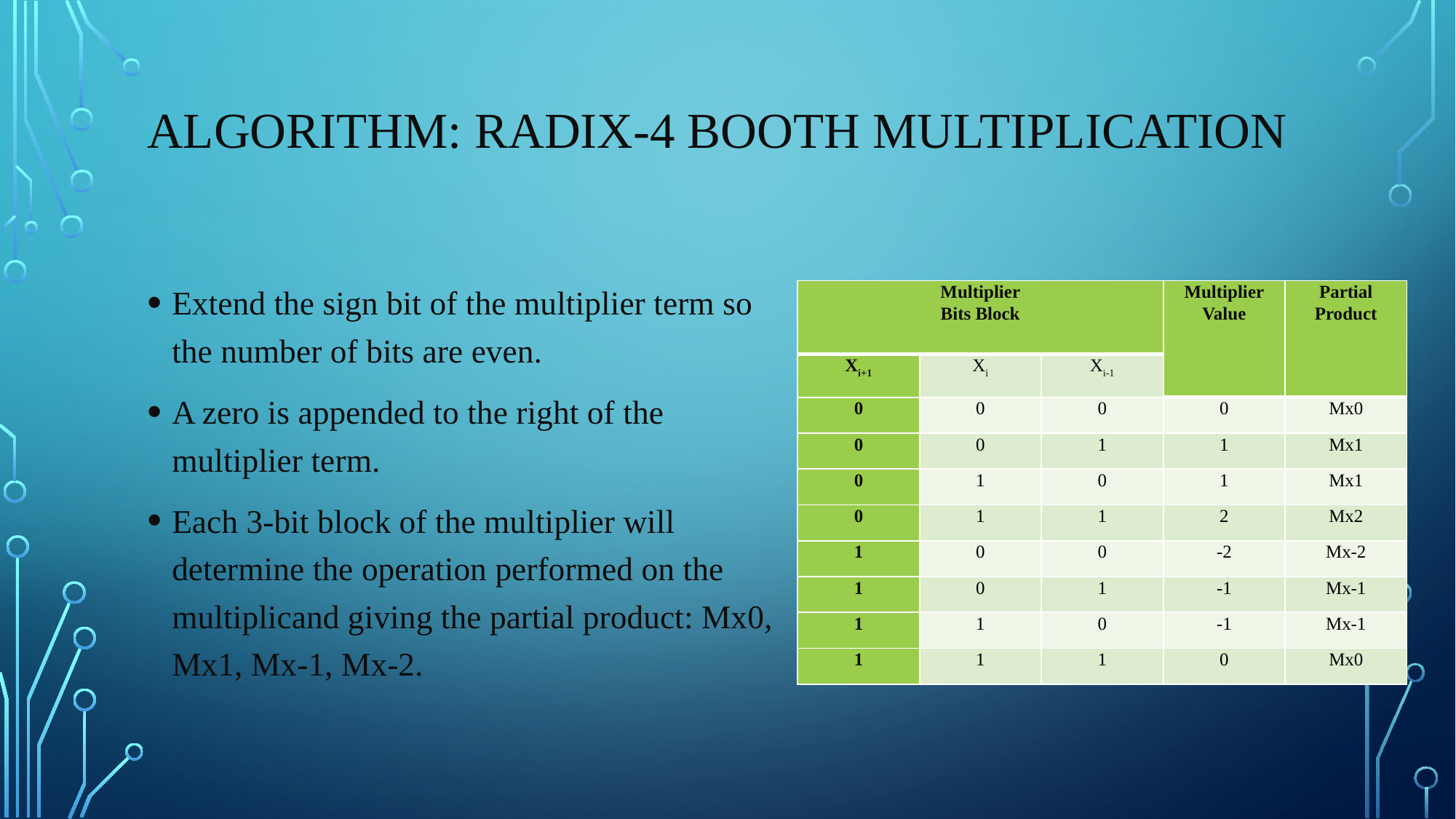

# Algorithm: Radix-4 Booth Multiplication
Extend the sign bit of the multiplier term so the number of bits are even.
A zero is appended to the right of the multiplier term.
Each 3-bit block of the multiplier will determine the operation performed on the multiplicand giving the partial product: Mx0, Mx1, Mx-1, Mx-2.
| Multiplier Bits Block |  |  | Multiplier Value | Partial Product |
| --- | --- | --- | --- | --- |
| Xi+1 | Xi | Xi-1 |  |  |
| 0 | 0 | 0 | 0 | Mx0 |
| 0 | 0 | 1 | 1 | Mx1 |
| 0 | 1 | 0 | 1 | Mx1 |
| 0 | 1 | 1 | 2 | Mx2 |
| 1 | 0 | 0 | -2 | Mx-2 |
| 1 | 0 | 1 | -1 | Mx-1 |
| 1 | 1 | 0 | -1 | Mx-1 |
| 1 | 1 | 1 | 0 | Mx0 |